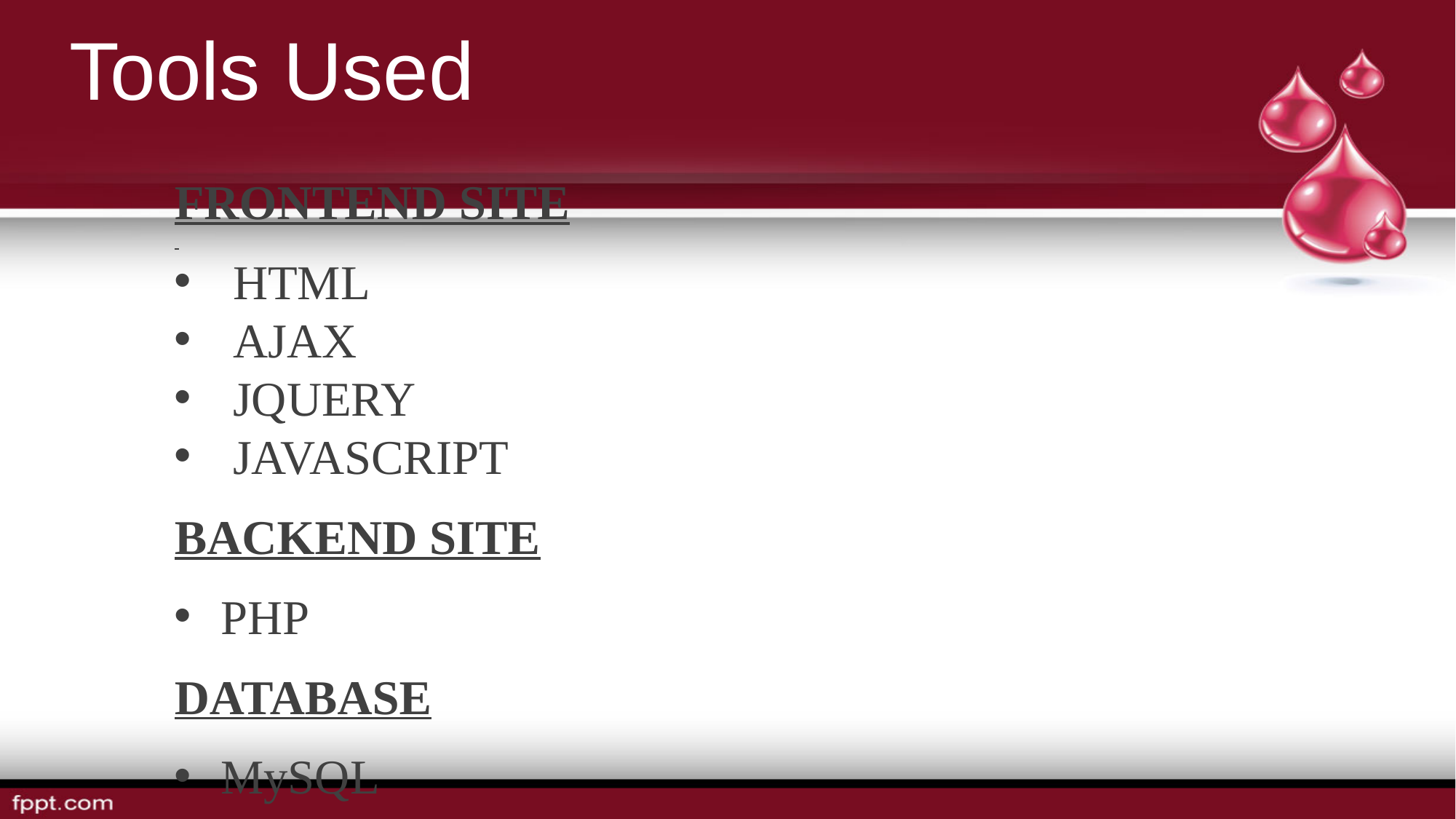

Tools Used
FRONTEND SITE

  HTML
  AJAX
  JQUERY
  JAVASCRIPT

BACKEND SITE

 PHP

DATABASE

 MySQL